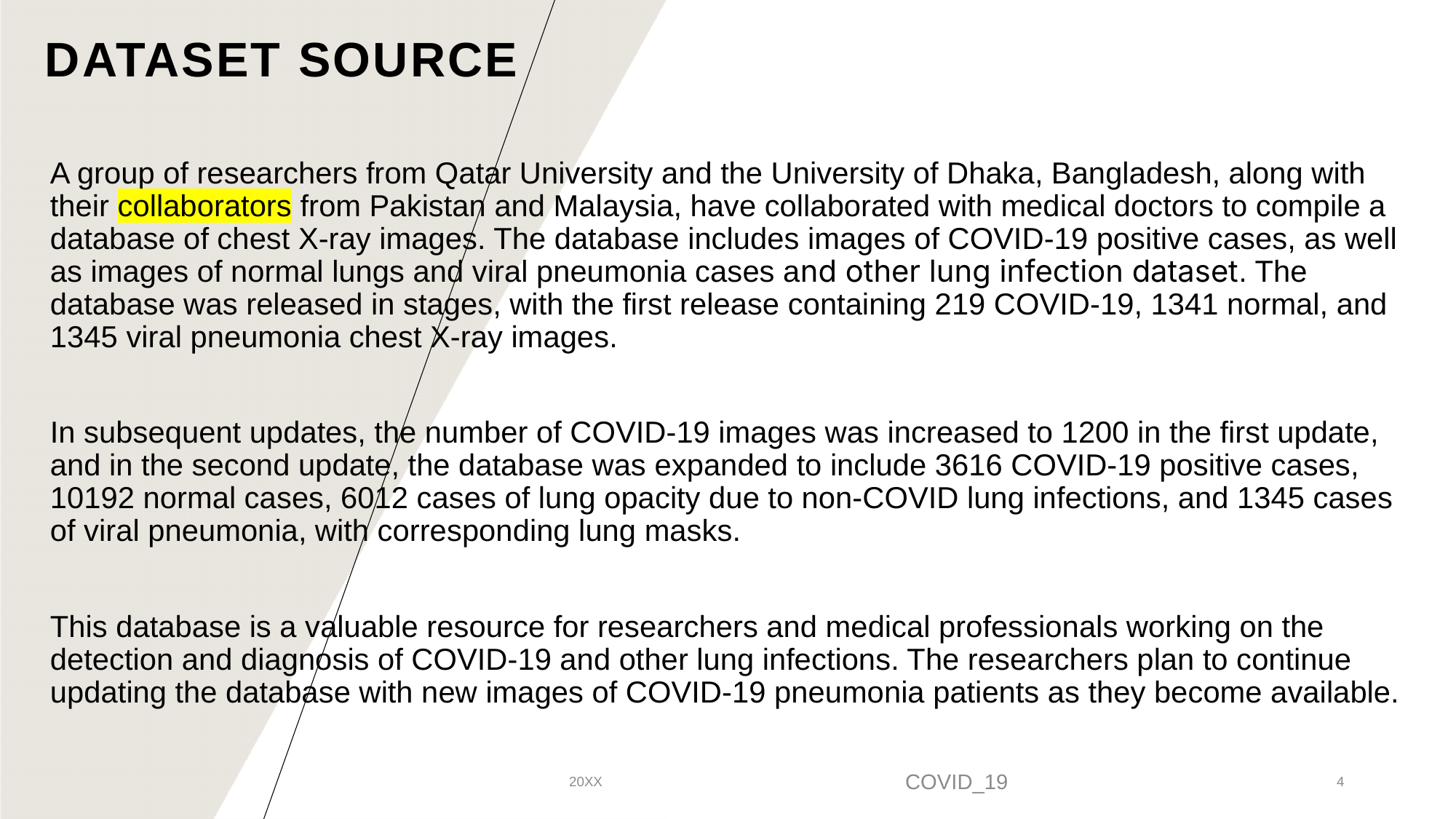

# Dataset source
A group of researchers from Qatar University and the University of Dhaka, Bangladesh, along with their collaborators from Pakistan and Malaysia, have collaborated with medical doctors to compile a database of chest X-ray images. The database includes images of COVID-19 positive cases, as well as images of normal lungs and viral pneumonia cases and other lung infection dataset. The database was released in stages, with the first release containing 219 COVID-19, 1341 normal, and 1345 viral pneumonia chest X-ray images.

In subsequent updates, the number of COVID-19 images was increased to 1200 in the first update, and in the second update, the database was expanded to include 3616 COVID-19 positive cases, 10192 normal cases, 6012 cases of lung opacity due to non-COVID lung infections, and 1345 cases of viral pneumonia, with corresponding lung masks.

This database is a valuable resource for researchers and medical professionals working on the detection and diagnosis of COVID-19 and other lung infections. The researchers plan to continue updating the database with new images of COVID-19 pneumonia patients as they become available.
20XX
COVID_19
4